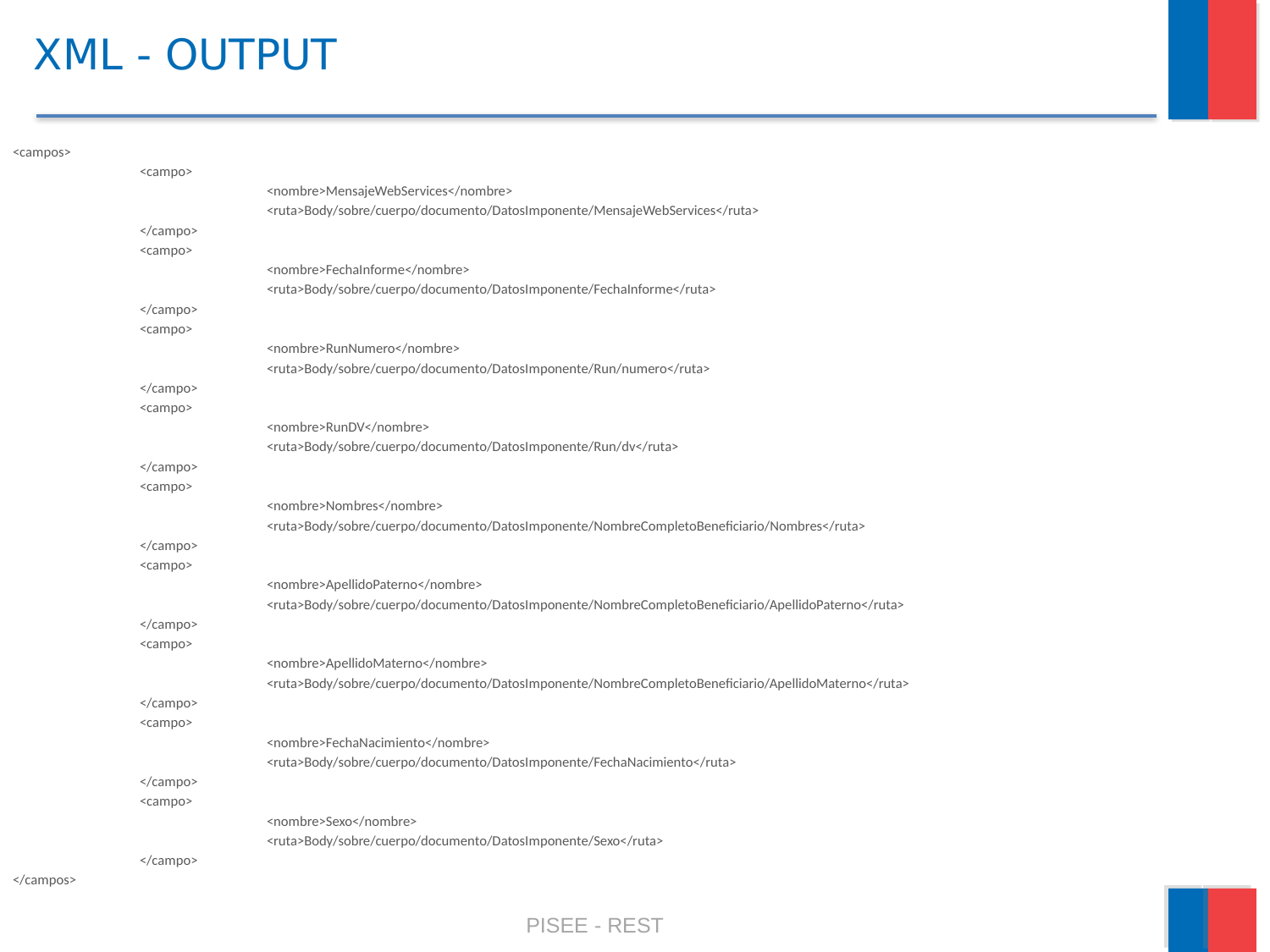

# XML - OUTPUT
<campos>
	<campo>
		<nombre>MensajeWebServices</nombre>
		<ruta>Body/sobre/cuerpo/documento/DatosImponente/MensajeWebServices</ruta>
	</campo>
	<campo>
		<nombre>FechaInforme</nombre>
		<ruta>Body/sobre/cuerpo/documento/DatosImponente/FechaInforme</ruta>
	</campo>
	<campo>
		<nombre>RunNumero</nombre>
		<ruta>Body/sobre/cuerpo/documento/DatosImponente/Run/numero</ruta>
	</campo>
	<campo>
		<nombre>RunDV</nombre>
		<ruta>Body/sobre/cuerpo/documento/DatosImponente/Run/dv</ruta>
	</campo>
	<campo>
		<nombre>Nombres</nombre>
		<ruta>Body/sobre/cuerpo/documento/DatosImponente/NombreCompletoBeneficiario/Nombres</ruta>
	</campo>
	<campo>
		<nombre>ApellidoPaterno</nombre>
		<ruta>Body/sobre/cuerpo/documento/DatosImponente/NombreCompletoBeneficiario/ApellidoPaterno</ruta>
	</campo>
	<campo>
		<nombre>ApellidoMaterno</nombre>
		<ruta>Body/sobre/cuerpo/documento/DatosImponente/NombreCompletoBeneficiario/ApellidoMaterno</ruta>
	</campo>
	<campo>
		<nombre>FechaNacimiento</nombre>
		<ruta>Body/sobre/cuerpo/documento/DatosImponente/FechaNacimiento</ruta>
	</campo>
	<campo>
		<nombre>Sexo</nombre>
		<ruta>Body/sobre/cuerpo/documento/DatosImponente/Sexo</ruta>
	</campo>
</campos>

PISEE - REST